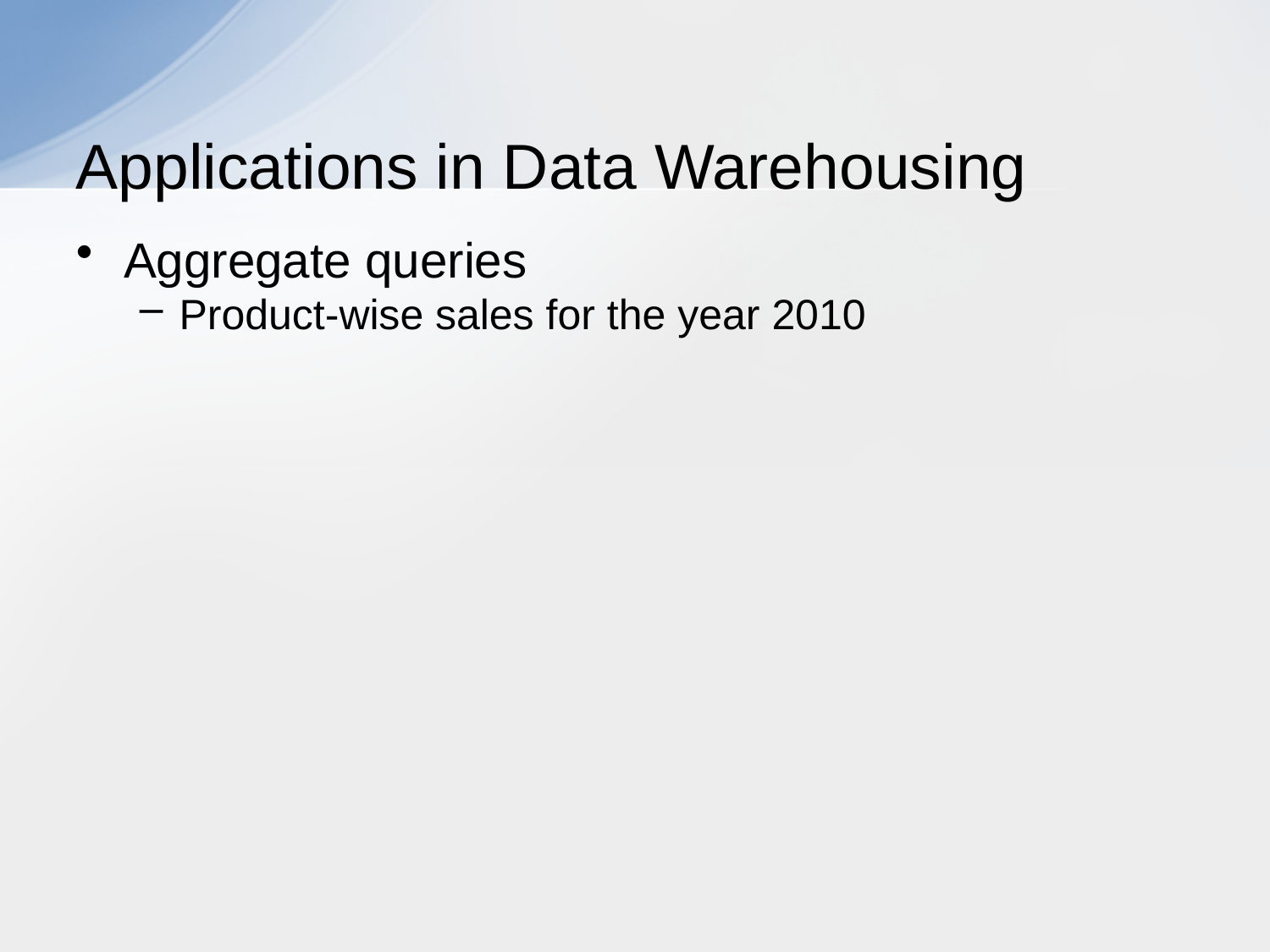

# Applications in Data Warehousing
Aggregate queries
Product-wise sales for the year 2010